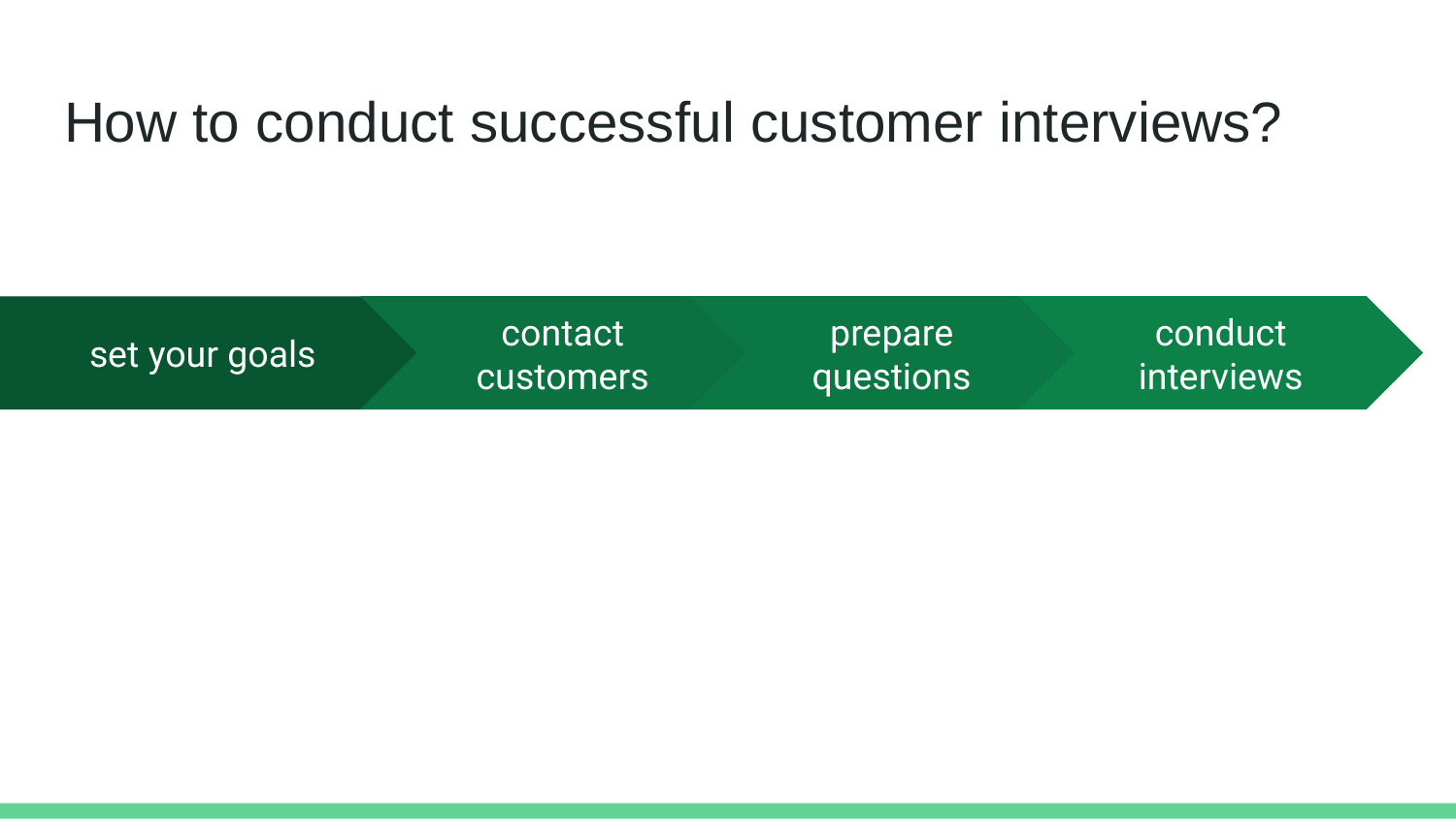

# How to conduct successful customer interviews?
contact customers
prepare questions
conduct interviews
set your goals